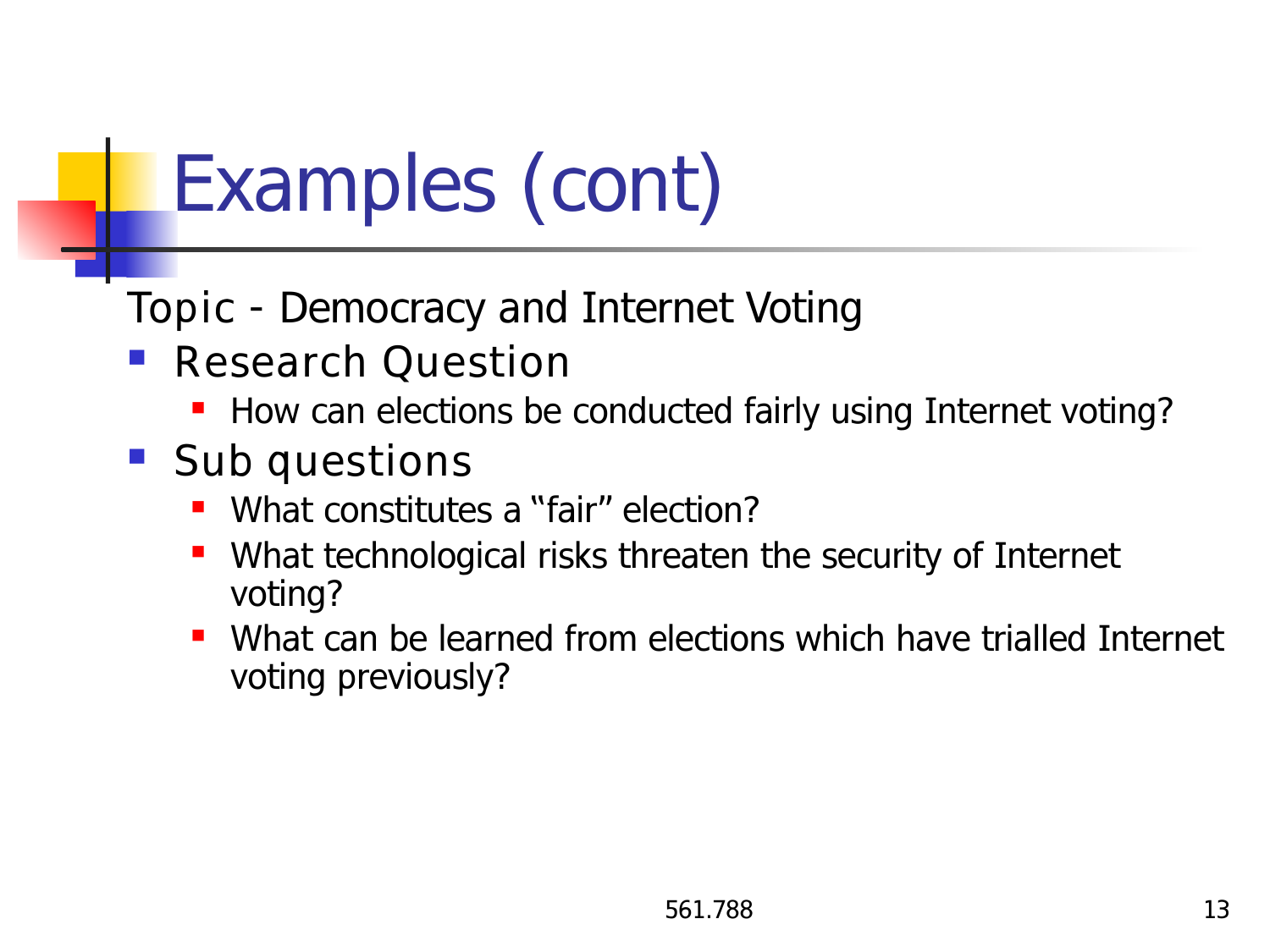

# Examples (cont)
Topic - Democracy and Internet Voting
Research Question
How can elections be conducted fairly using Internet voting?
Sub questions
What constitutes a “fair” election?
What technological risks threaten the security of Internet voting?
What can be learned from elections which have trialled Internet voting previously?
561.788
13